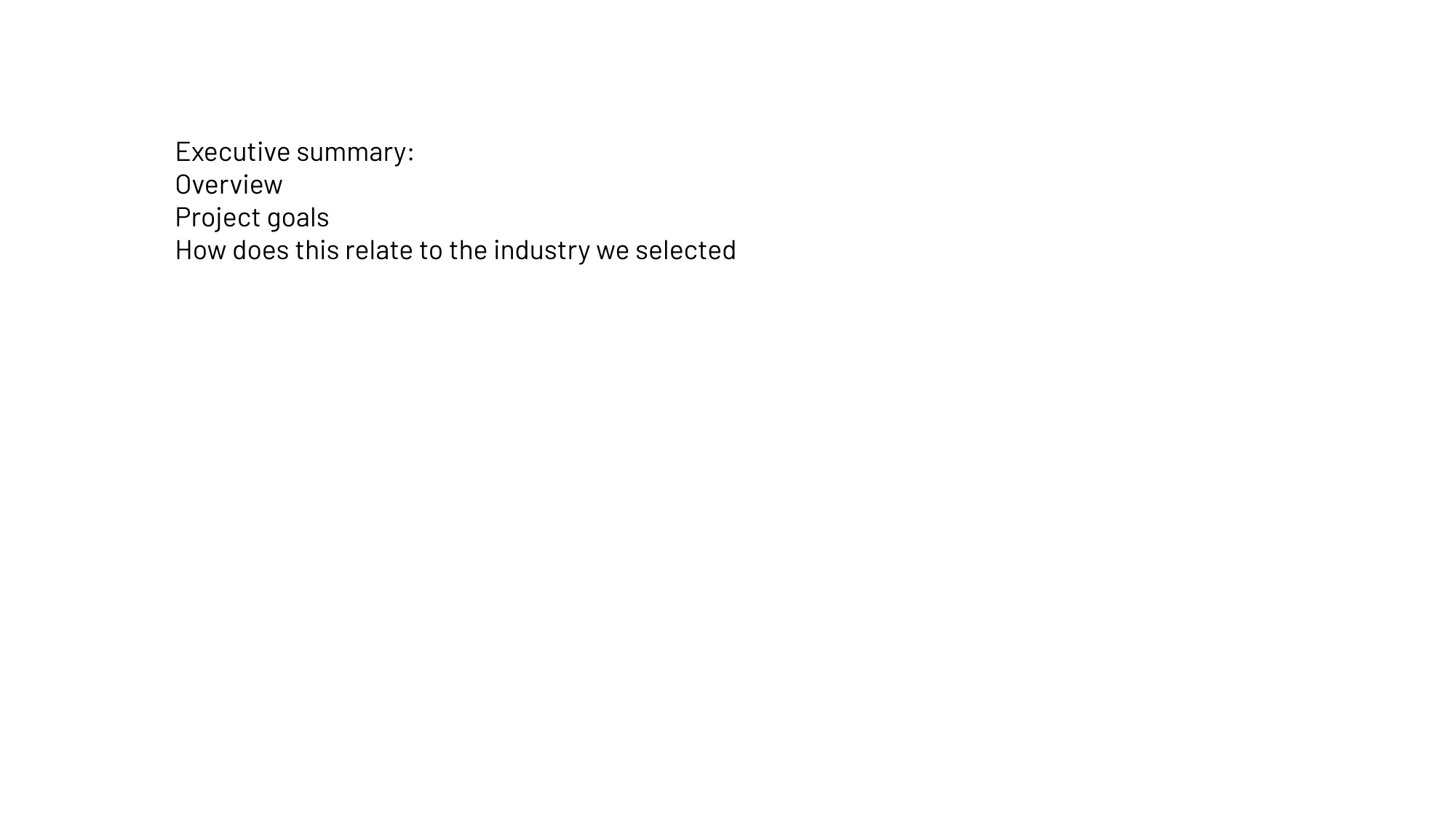

Executive summary:
Overview
Project goals
How does this relate to the industry we selected